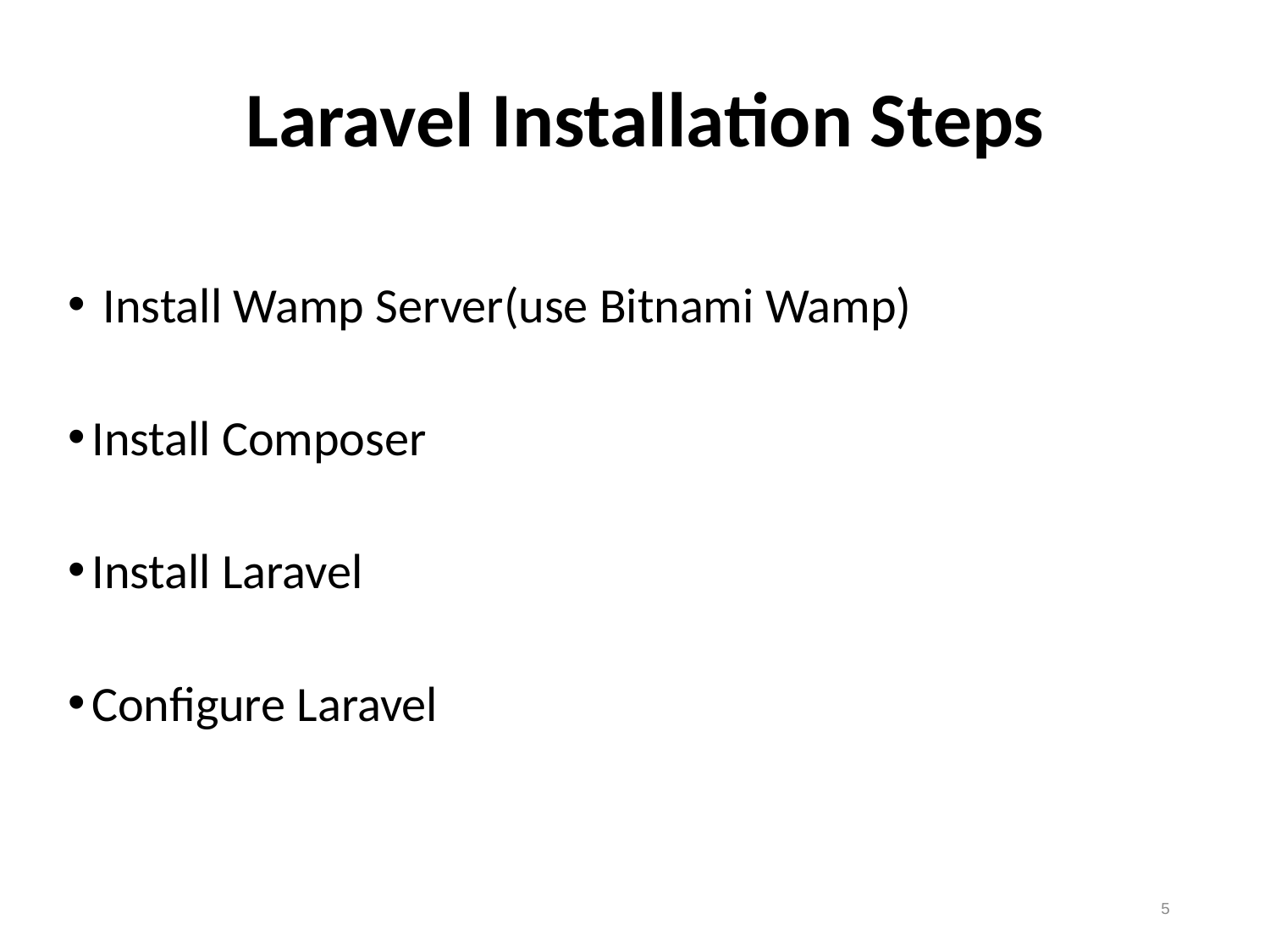

Laravel Installation Steps

 Install Wamp Server(use Bitnami Wamp)

Install Composer

Install Laravel

Configure Laravel

5